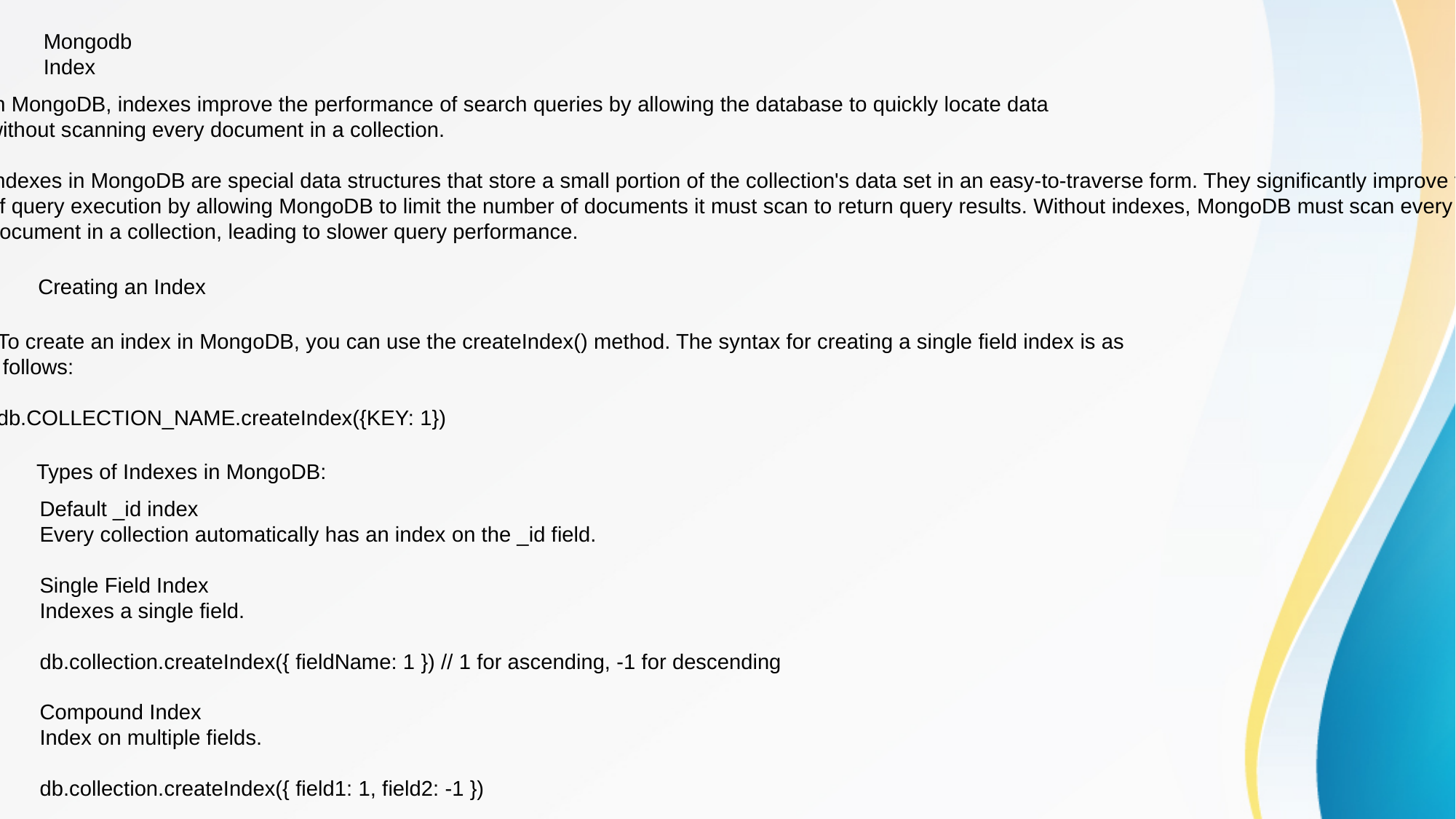

Mongodb Index
In MongoDB, indexes improve the performance of search queries by allowing the database to quickly locate data
without scanning every document in a collection.

Indexes in MongoDB are special data structures that store a small portion of the collection's data set in an easy-to-traverse form. They significantly improve the
of query execution by allowing MongoDB to limit the number of documents it must scan to return query results. Without indexes, MongoDB must scan every
document in a collection, leading to slower query performance.
Creating an Index
To create an index in MongoDB, you can use the createIndex() method. The syntax for creating a single field index is as
 follows:

db.COLLECTION_NAME.createIndex({KEY: 1})
Types of Indexes in MongoDB:
Default _id index
Every collection automatically has an index on the _id field.

Single Field Index
Indexes a single field.

db.collection.createIndex({ fieldName: 1 }) // 1 for ascending, -1 for descending

Compound Index
Index on multiple fields.

db.collection.createIndex({ field1: 1, field2: -1 })